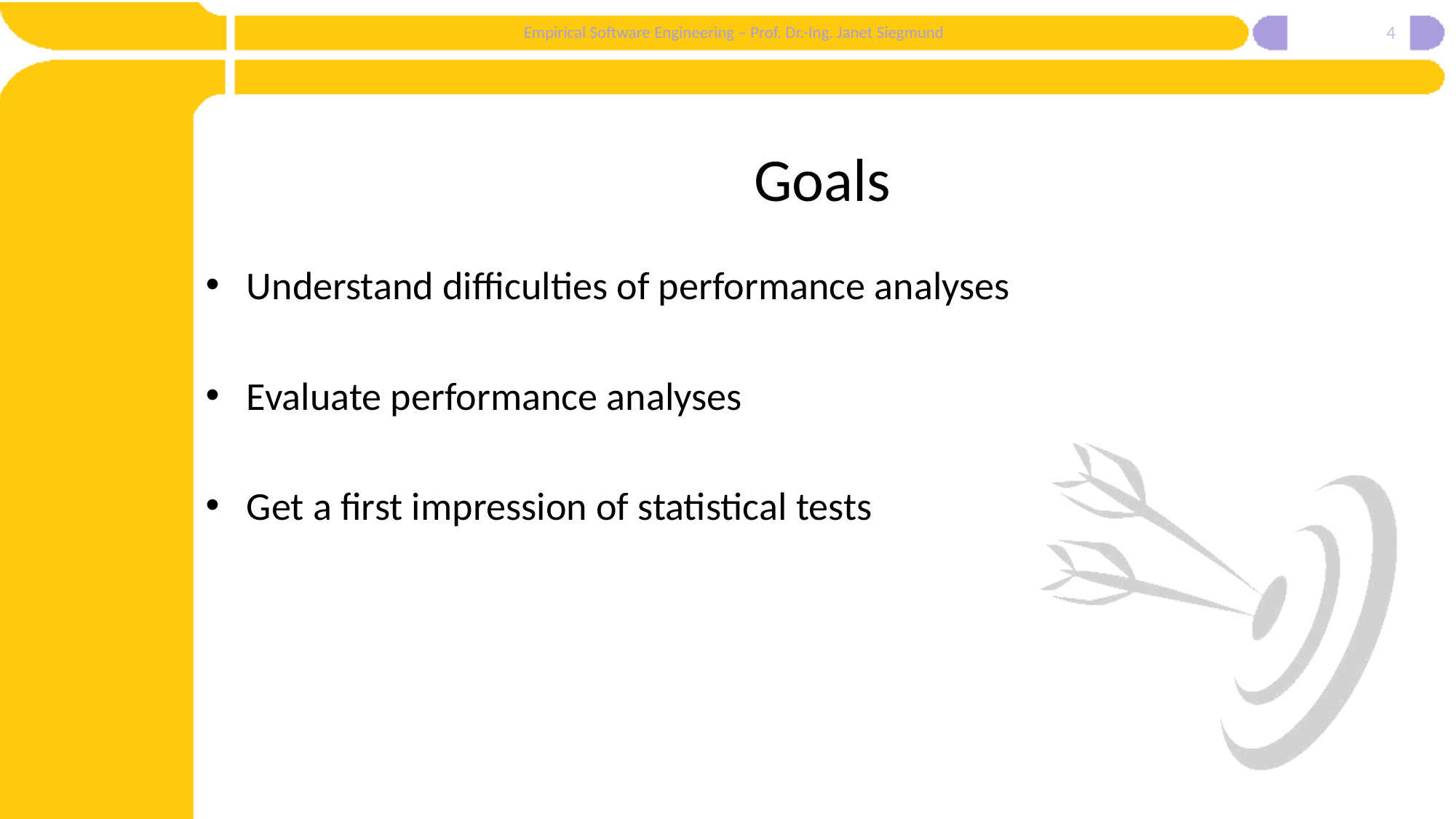

4
# Goals
Understand difficulties of performance analyses

Evaluate performance analyses

Get a first impression of statistical tests